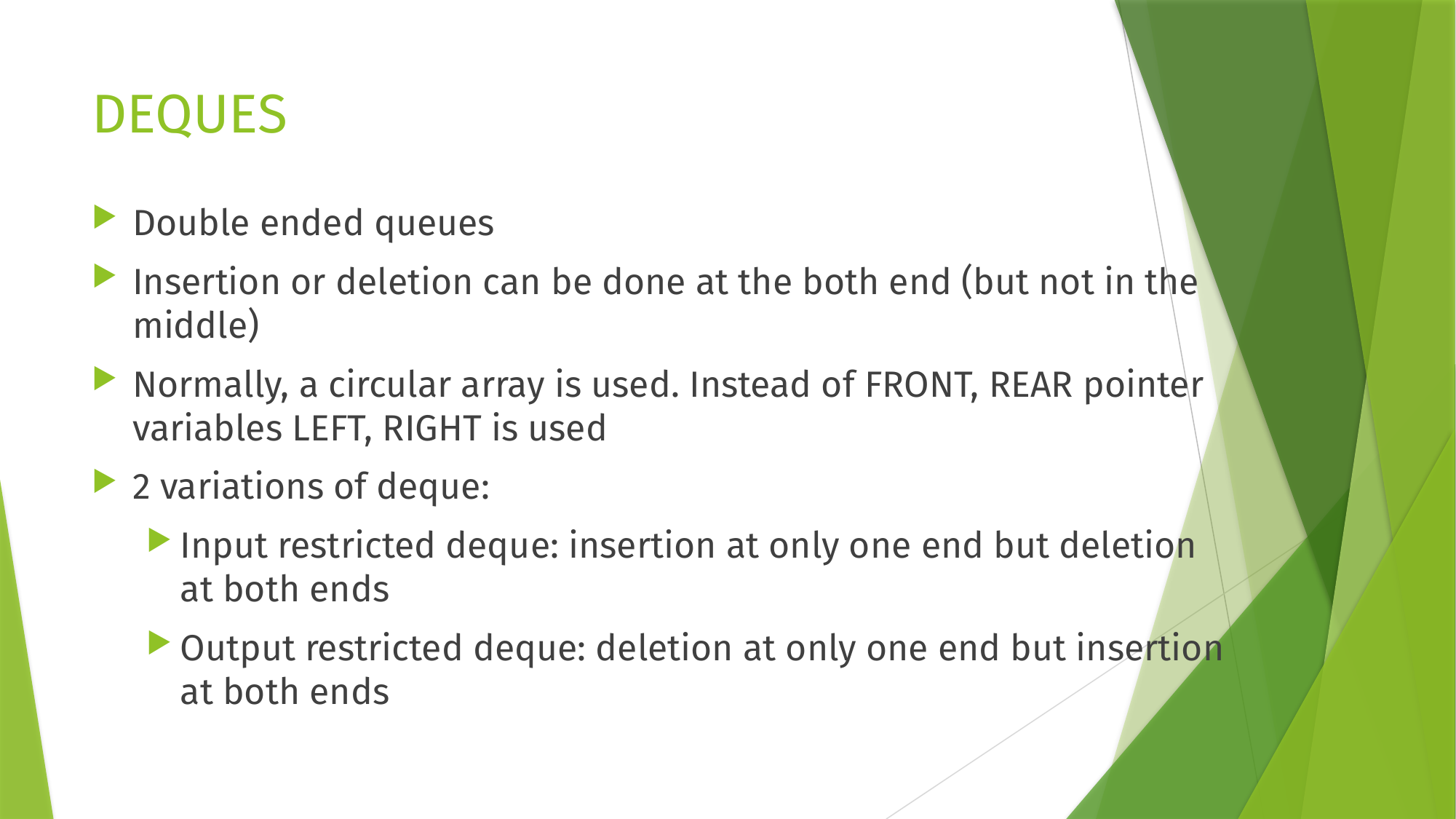

# DEQUES
Double ended queues
Insertion or deletion can be done at the both end (but not in the middle)
Normally, a circular array is used. Instead of FRONT, REAR pointer variables LEFT, RIGHT is used
2 variations of deque:
Input restricted deque: insertion at only one end but deletion at both ends
Output restricted deque: deletion at only one end but insertion at both ends